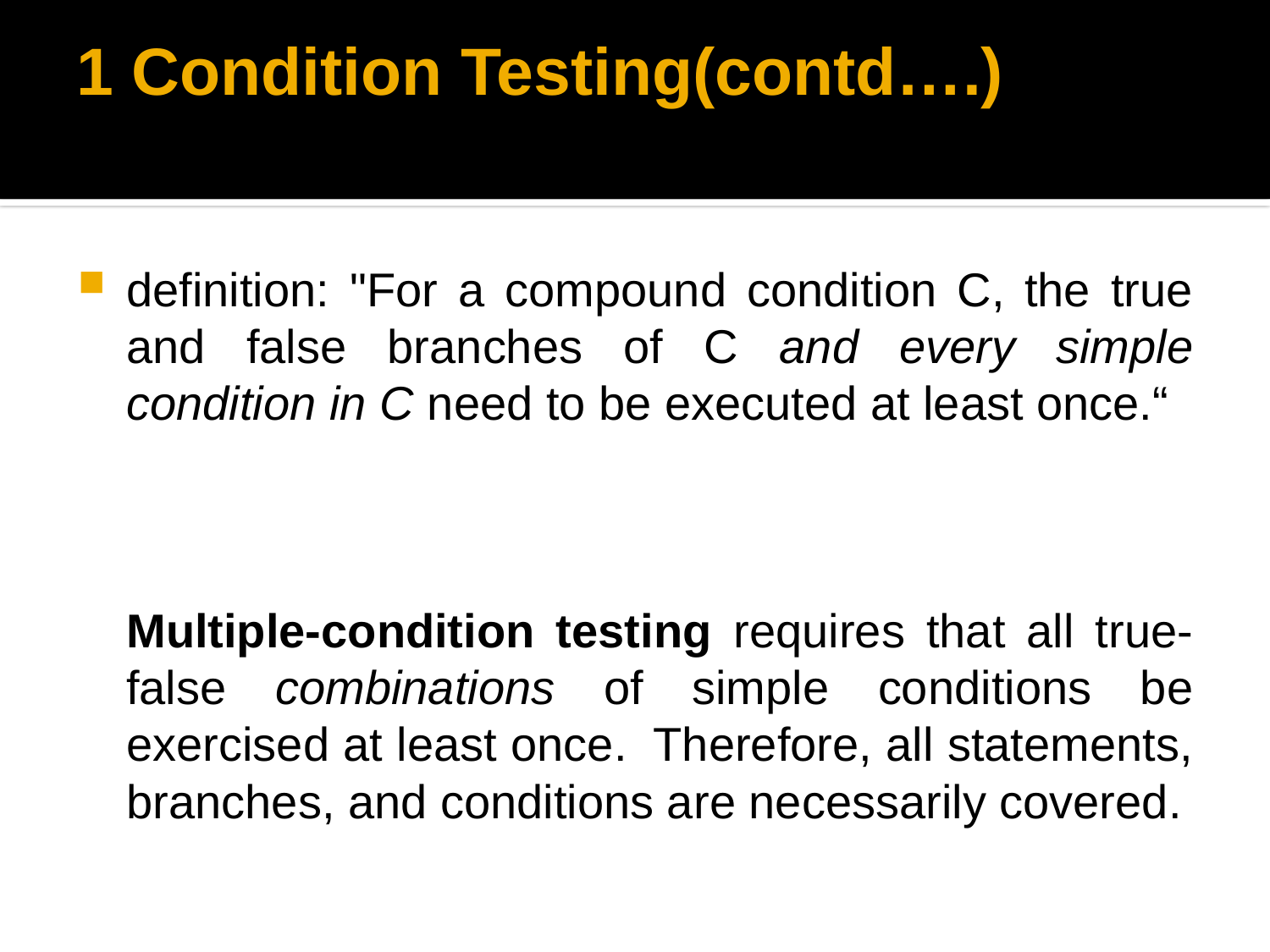

# 1 Condition Testing(contd….)
definition: "For a compound condition C, the true and false branches of C and every simple condition in C need to be executed at least once.“
Multiple-condition testing requires that all true-false combinations of simple conditions be exercised at least once.  Therefore, all statements, branches, and conditions are necessarily covered.